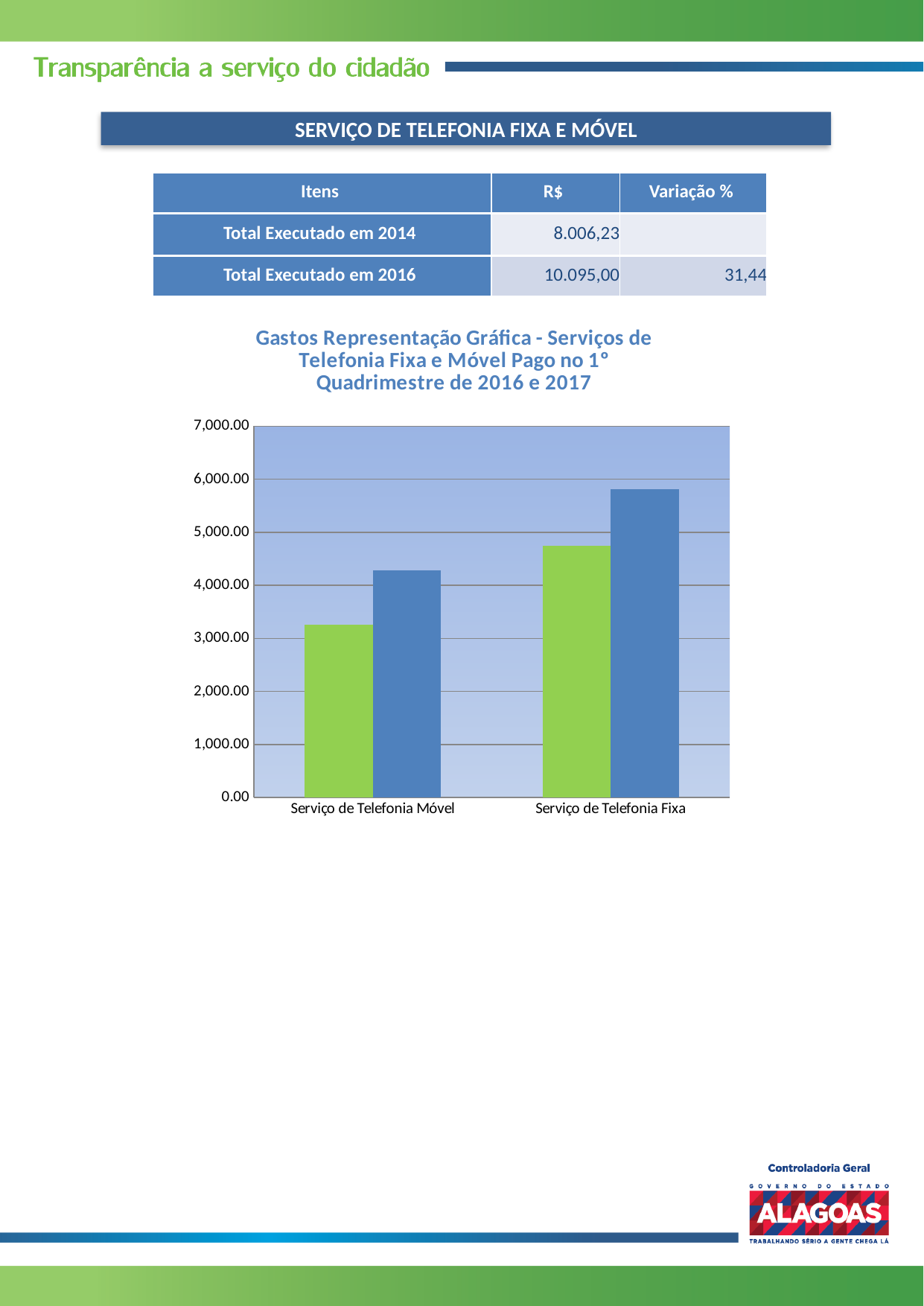

SERVIÇO DE TELEFONIA FIXA E MÓVEL
| Itens | R$ | Variação % |
| --- | --- | --- |
| Total Executado em 2014 | 8.006,23 |  |
| Total Executado em 2016 | 10.095,00 | 31,44 |

### Chart: Gastos Representação Gráfica - Serviços de Telefonia Fixa e Móvel Pago no 1º Quadrimestre de 2016 e 2017

| Category |  |  |
|---|---|---|
| Serviço de Telefonia Móvel | 3258.8300000000013 | 4279.24 |
| Serviço de Telefonia Fixa | 4747.400000000001 | 5815.76 |